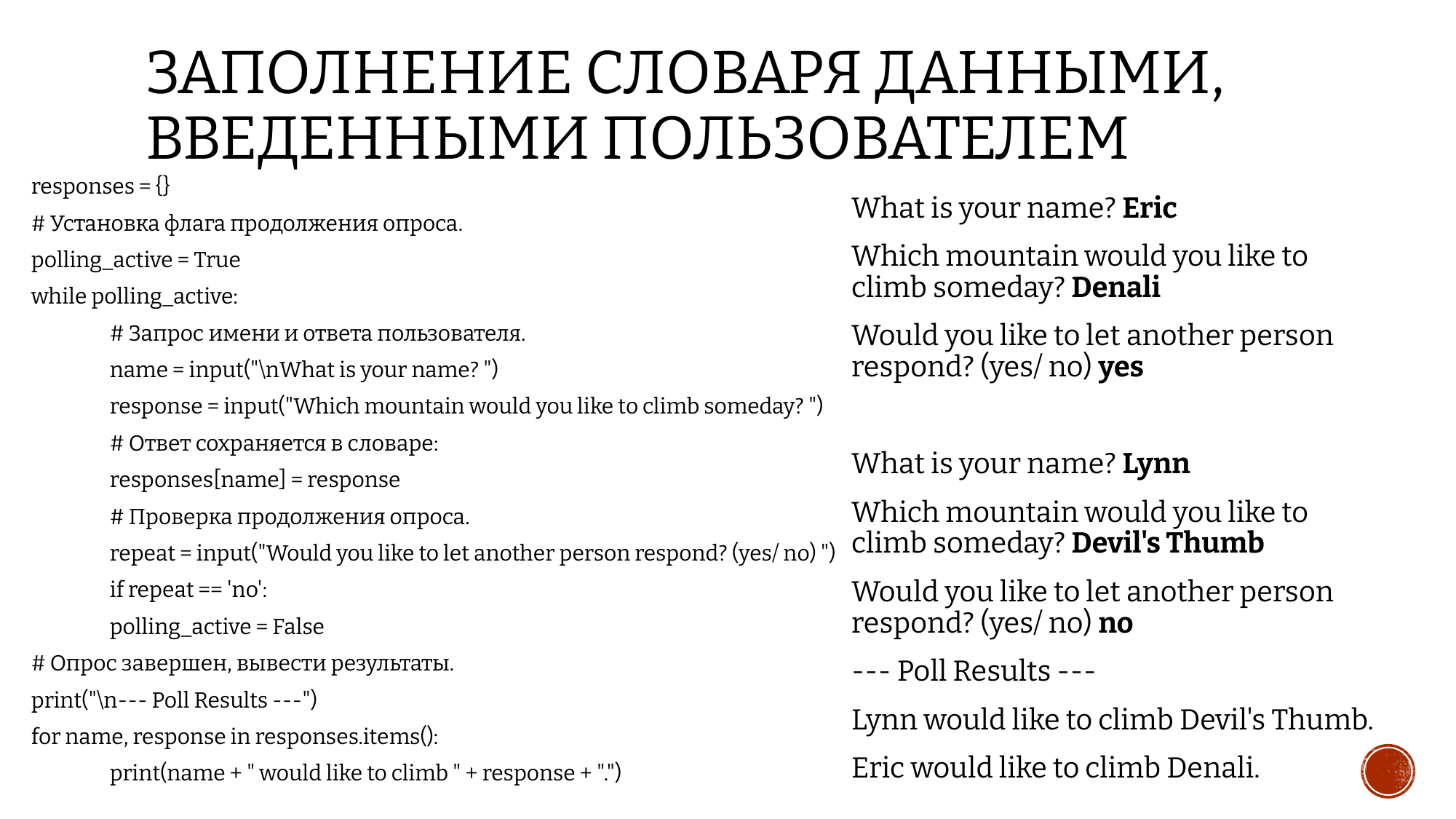

# Заполнение словаря данными, введенными пользователем
responses = {}
# Установка флага продолжения опроса.
polling_active = True
while polling_active:
	# Запрос имени и ответа пользователя.
	name = input("\nWhat is your name? ")
	response = input("Which mountain would you like to climb someday? ")
    	# Ответ сохраняется в словаре:
	responses[name] = response
    	# Проверка продолжения опроса.
	repeat = input("Would you like to let another person respond? (yes/ no) ")
    	if repeat == 'no':
        		polling_active = False
# Опрос завершен, вывести результаты.
print("\n--- Poll Results ---")
for name, response in responses.items():
	print(name + " would like to climb " + response + ".")
What is your name? Eric
Which mountain would you like to climb someday? Denali
Would you like to let another person respond? (yes/ no) yes

What is your name? Lynn
Which mountain would you like to climb someday? Devil's Thumb
Would you like to let another person respond? (yes/ no) no
--- Poll Results ---
Lynn would like to climb Devil's Thumb.
Eric would like to climb Denali.